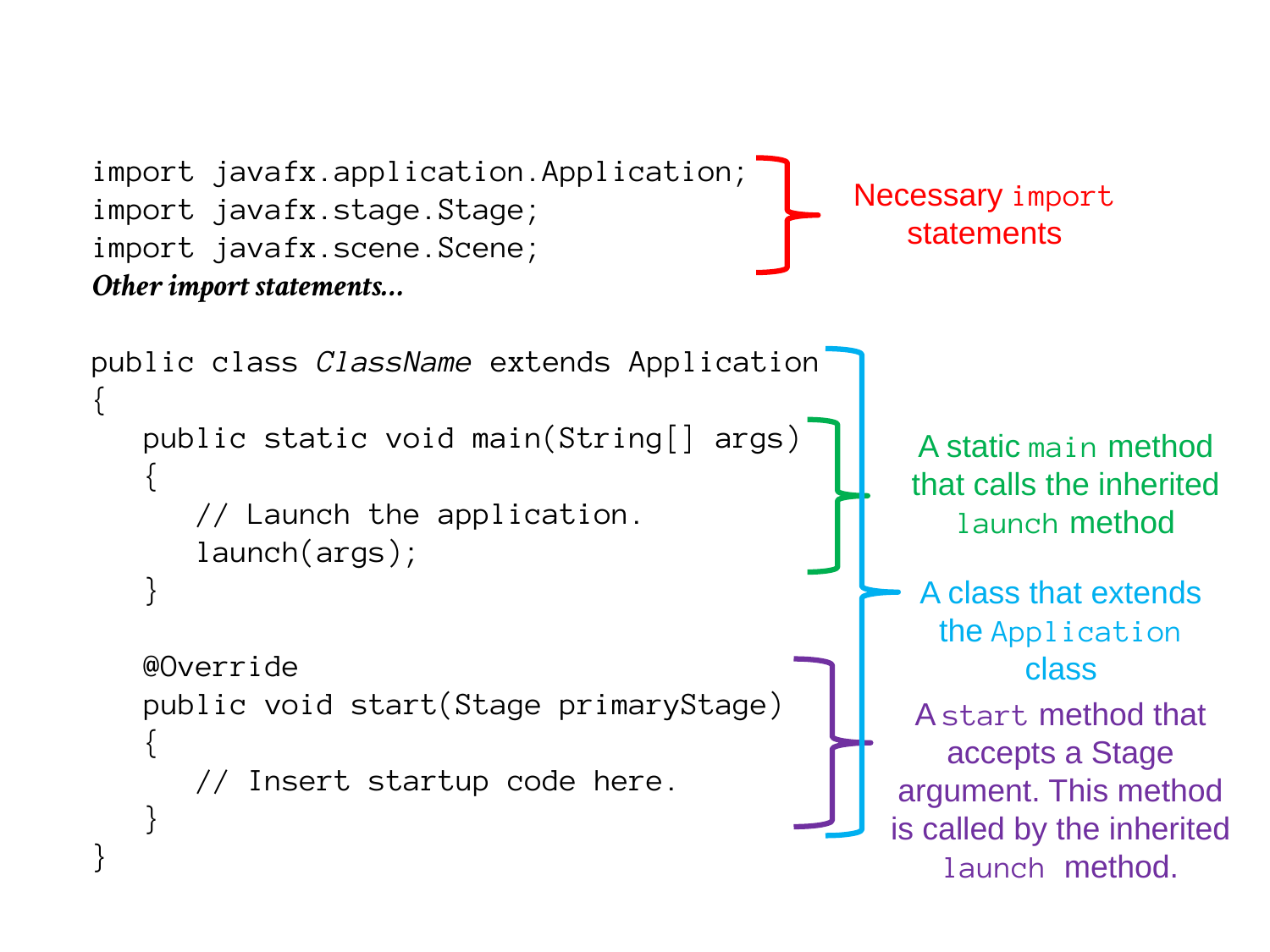

import javafx.application.Application;
import javafx.stage.Stage;
import javafx.scene.Scene;
Other import statements…

public class ClassName extends Application
{
   public static void main(String[] args)
   {
      // Launch the application.
      launch(args);
   }

   @Override
   public void start(Stage primaryStage)
   {
      // Insert startup code here.
   }
}

Necessary import
statements

A class that extends
the Application
class

A static main method
that calls the inherited
launch method

A start method that
accepts a Stage
argument. This method
is called by the inherited
launch method.